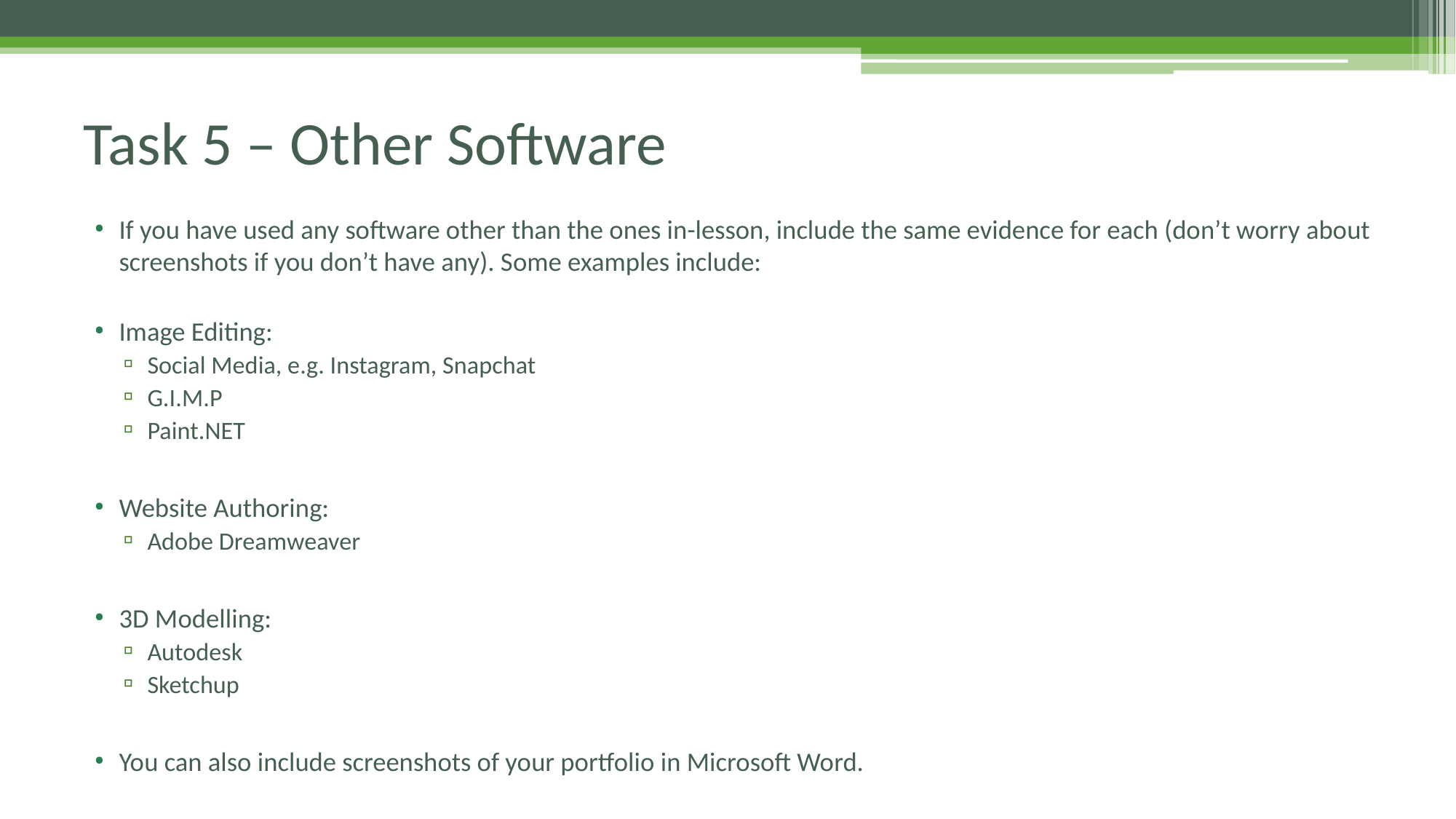

# Task 5 – Other Software
If you have used any software other than the ones in-lesson, include the same evidence for each (don’t worry about screenshots if you don’t have any). Some examples include:

Image Editing:
Social Media, e.g. Instagram, Snapchat
G.I.M.P
Paint.NET

Website Authoring:
Adobe Dreamweaver

3D Modelling:
Autodesk
Sketchup

You can also include screenshots of your portfolio in Microsoft Word.